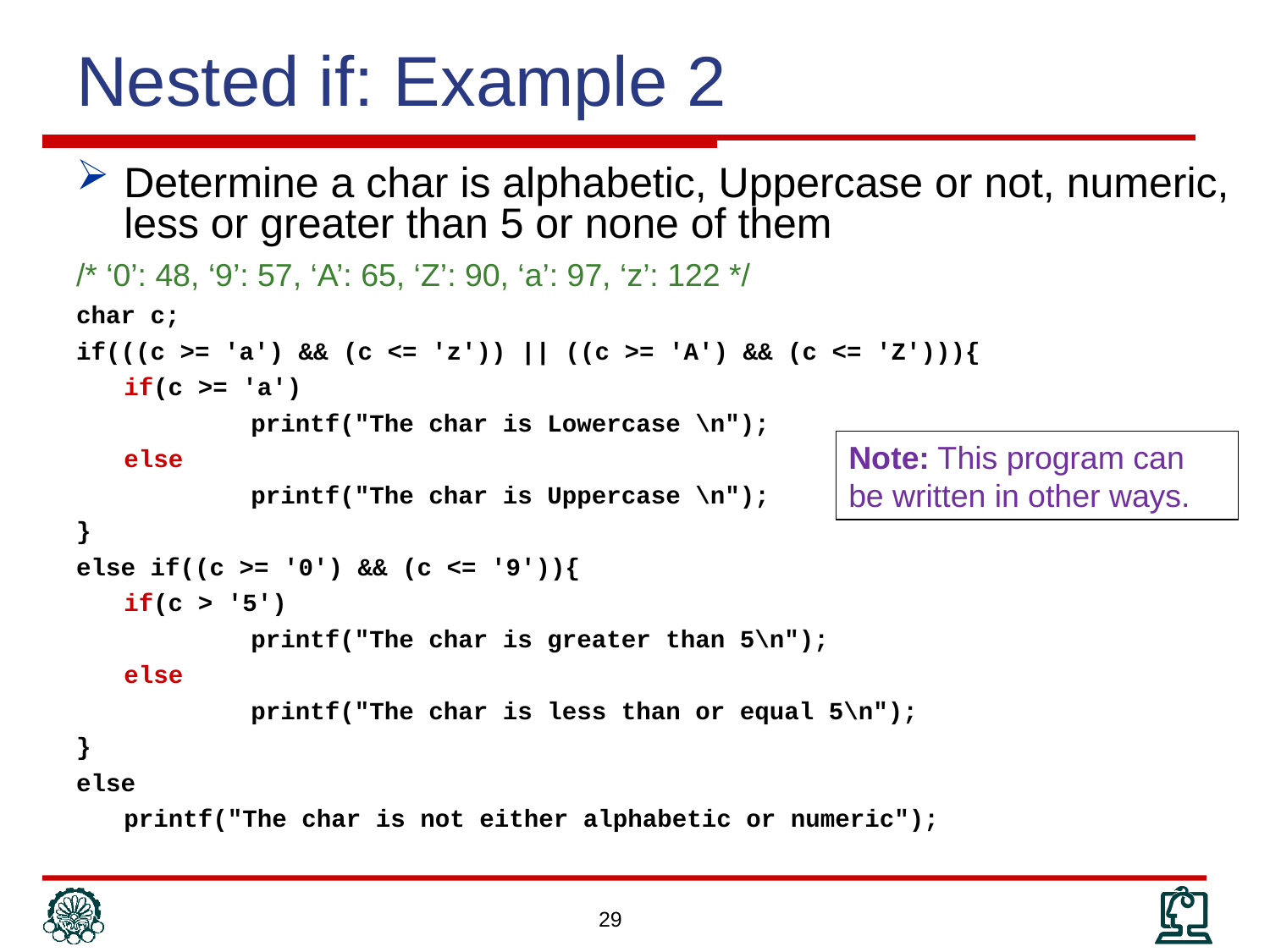

# Nested if: Example 2
Determine a char is alphabetic, Uppercase or not, numeric, less or greater than 5 or none of them
/* ‘0’: 48, ‘9’: 57, ‘A’: 65, ‘Z’: 90, ‘a’: 97, ‘z’: 122 */
char c;
if(((c >= 'a') && (c <= 'z')) || ((c >= 'A') && (c <= 'Z'))){
	if(c >= 'a')
		printf("The char is Lowercase \n");
	else
		printf("The char is Uppercase \n");
}
else if((c >= '0') && (c <= '9')){
	if(c > '5')
		printf("The char is greater than 5\n");
	else
		printf("The char is less than or equal 5\n");
}
else
	printf("The char is not either alphabetic or numeric");
Note: This program can be written in other ways.
29